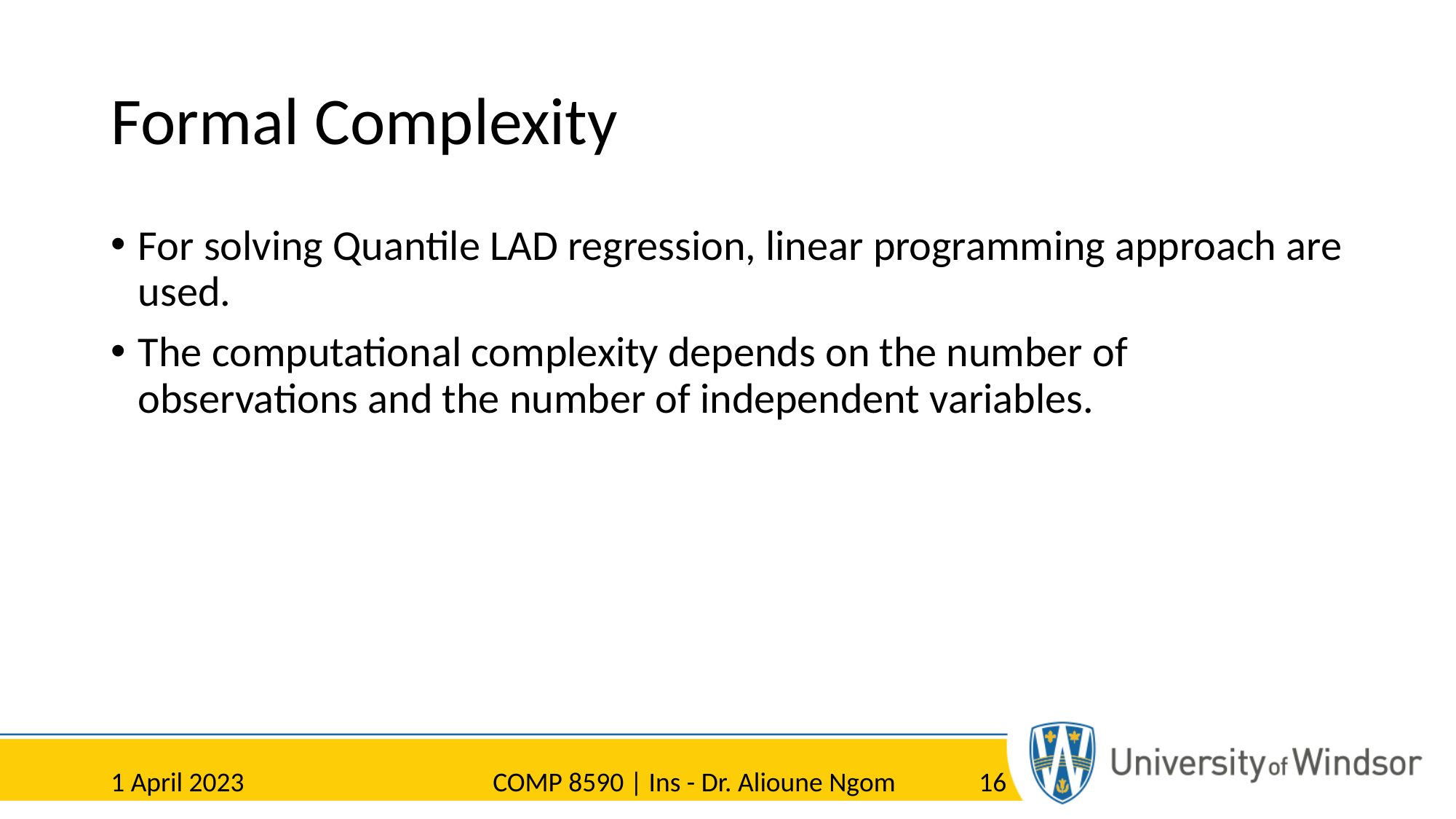

# Formal Complexity
For solving Quantile LAD regression, linear programming approach are used.
The computational complexity depends on the number of observations and the number of independent variables.
1 April 2023
COMP 8590 | Ins - Dr. Alioune Ngom
16